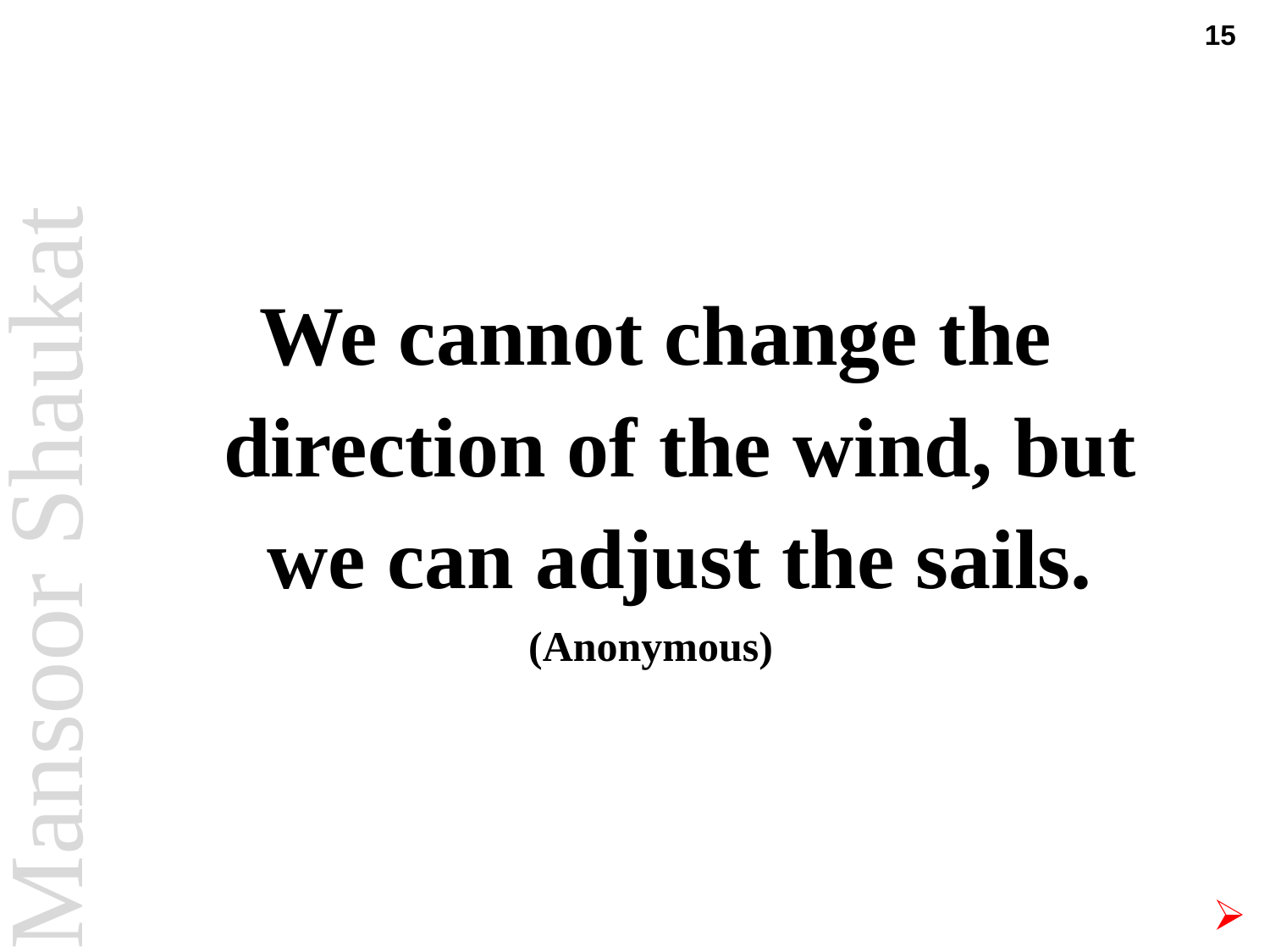

15

We cannot change the direction of the wind, but we can adjust the sails.
(Anonymous)